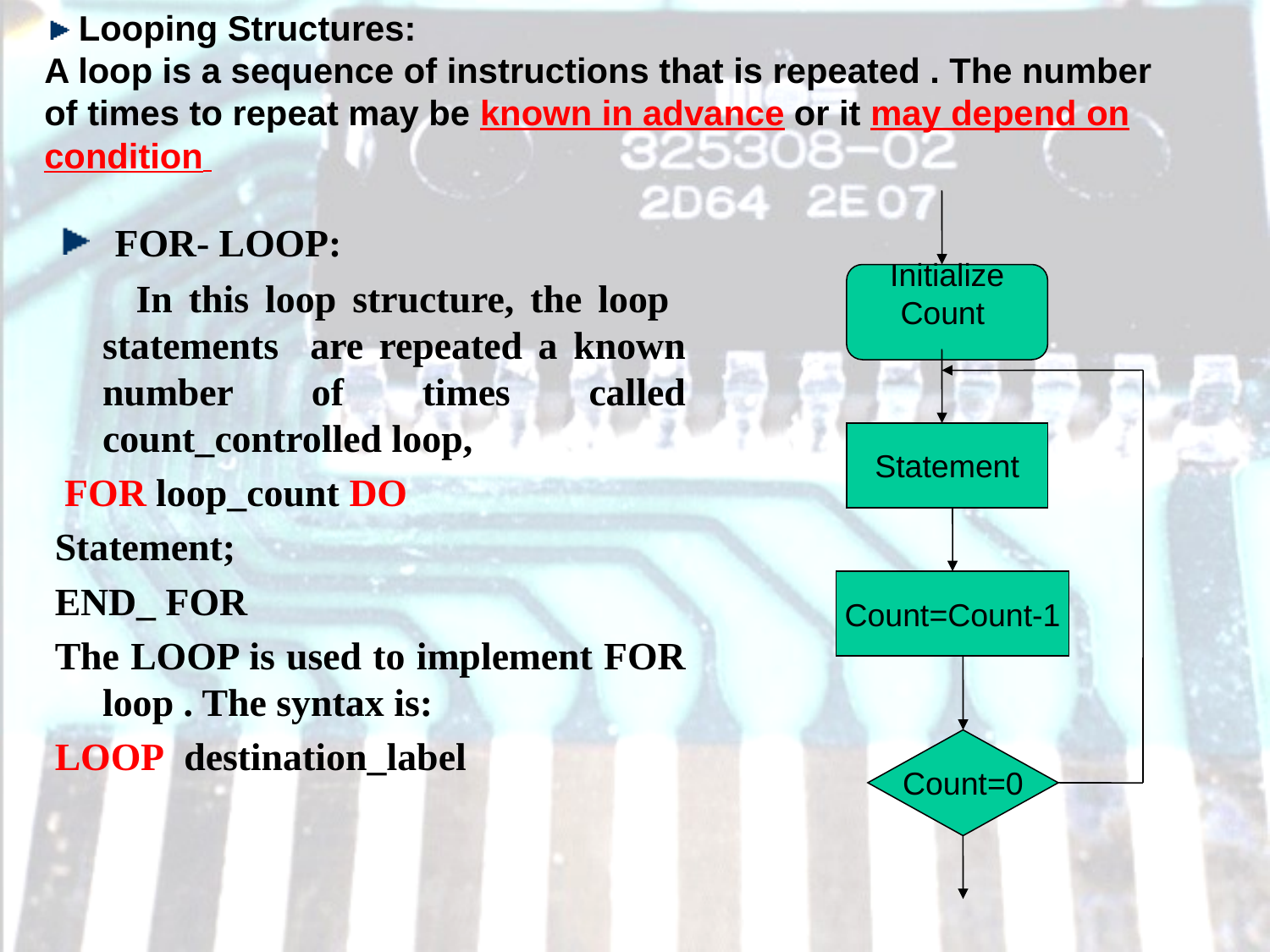

Looping Structures:
A loop is a sequence of instructions that is repeated . The number of times to repeat may be known in advance or it may depend on condition

Initialize
Count

Statement

Count=Count-1

Count=0

 FOR- LOOP:
     In this loop structure, the loop  statements  are repeated a known number of times called count_controlled loop,
 FOR loop_count DO
Statement;
END_ FOR
The LOOP is used to implement FOR loop . The syntax is:
LOOP  destination_label